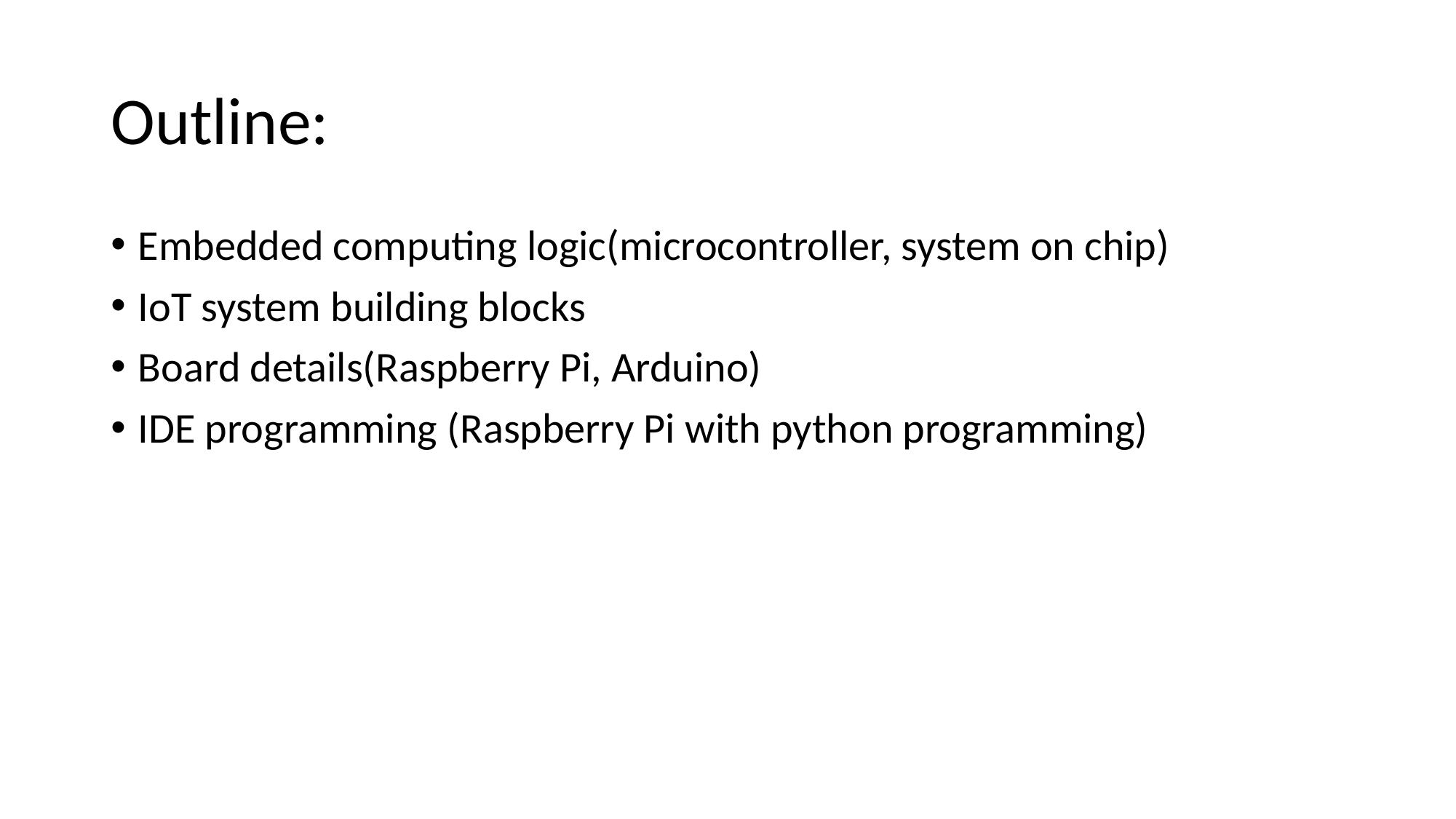

# Outline:
Embedded computing logic(microcontroller, system on chip)
IoT system building blocks
Board details(Raspberry Pi, Arduino)
IDE programming (Raspberry Pi with python programming)